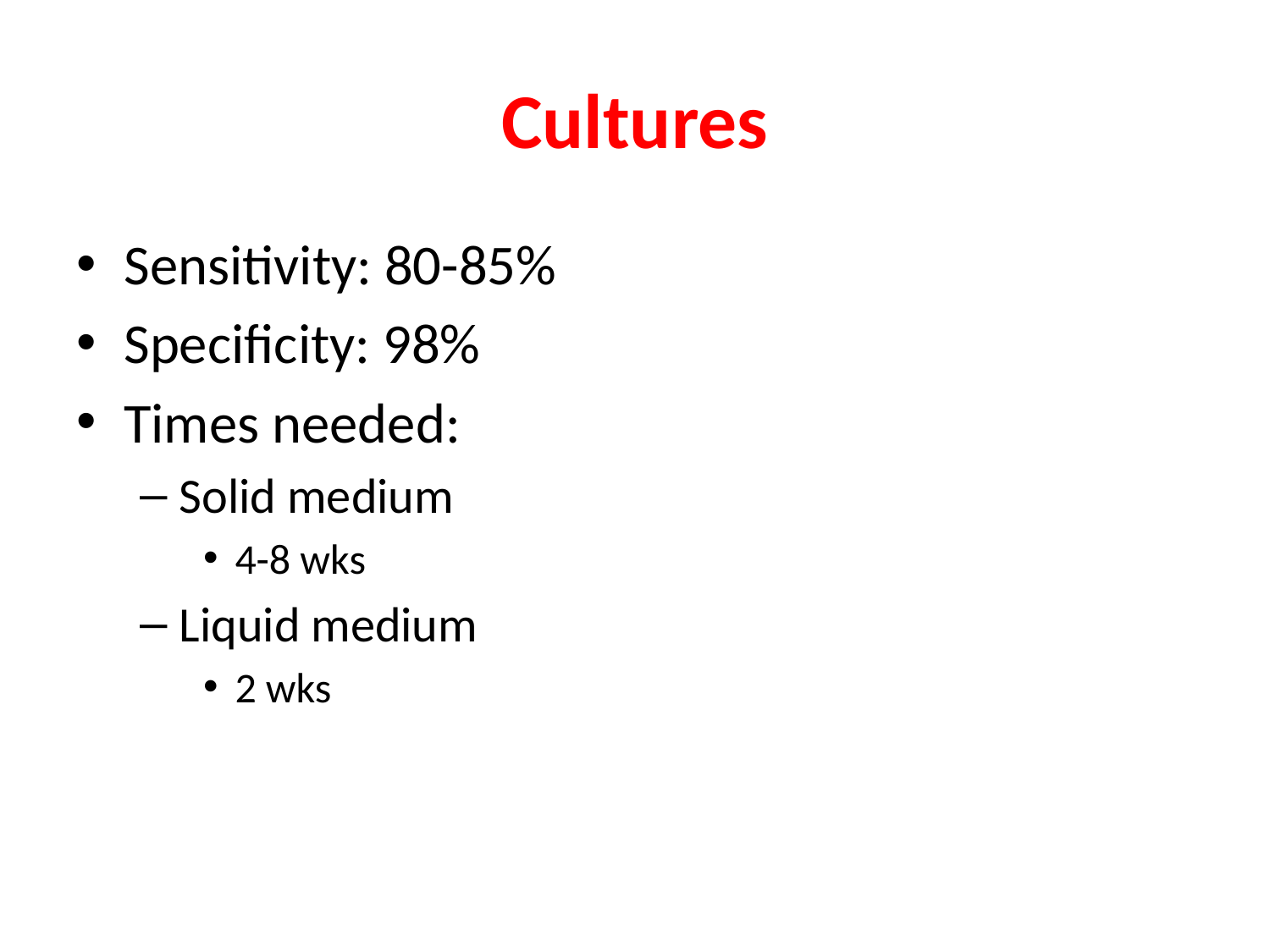

# Cultures
Sensitivity: 80-85%
Specificity: 98%
Times needed:
Solid medium
4-8 wks
Liquid medium
2 wks